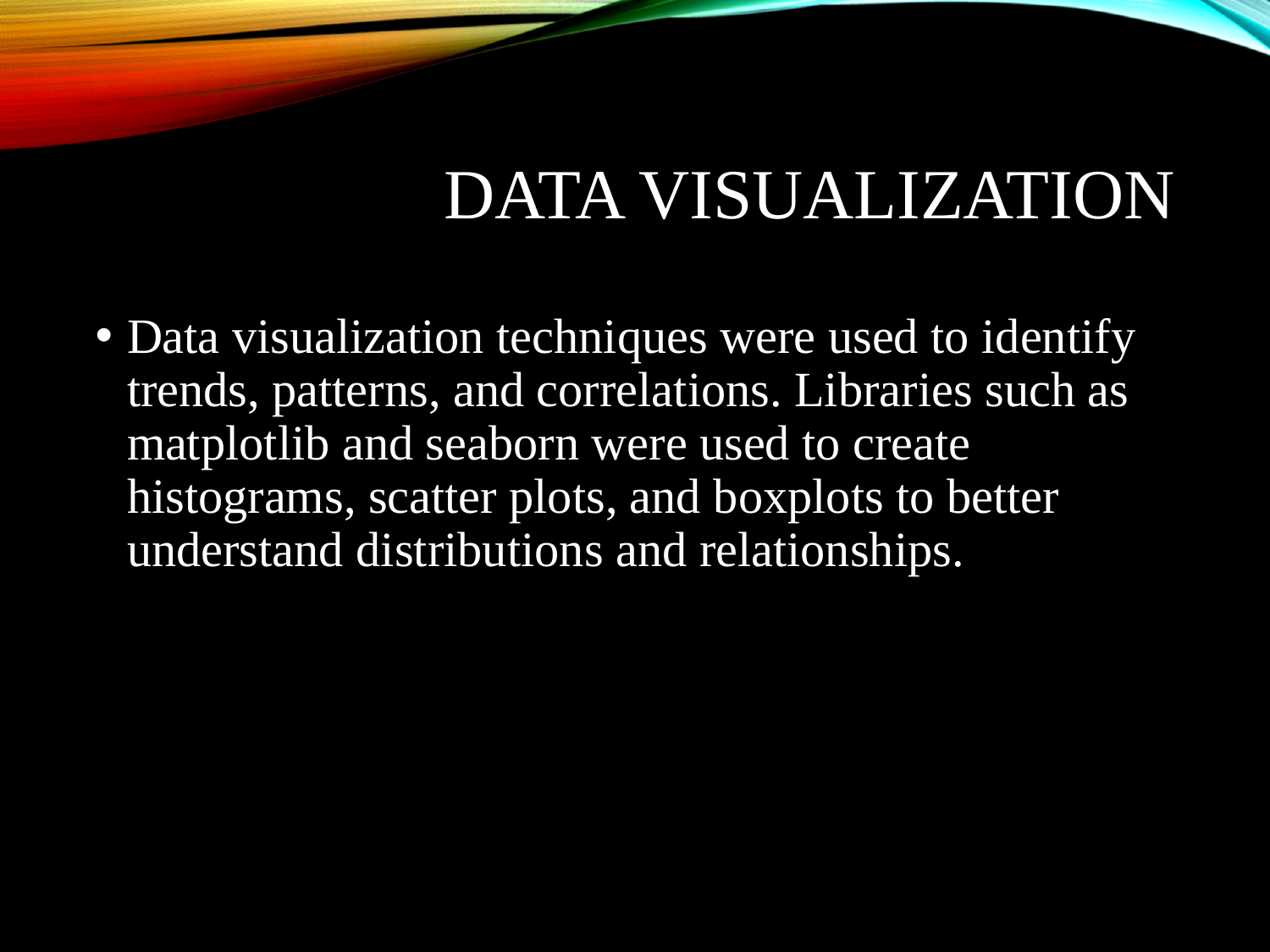

# Data Visualization
Data visualization techniques were used to identify trends, patterns, and correlations. Libraries such as matplotlib and seaborn were used to create histograms, scatter plots, and boxplots to better understand distributions and relationships.